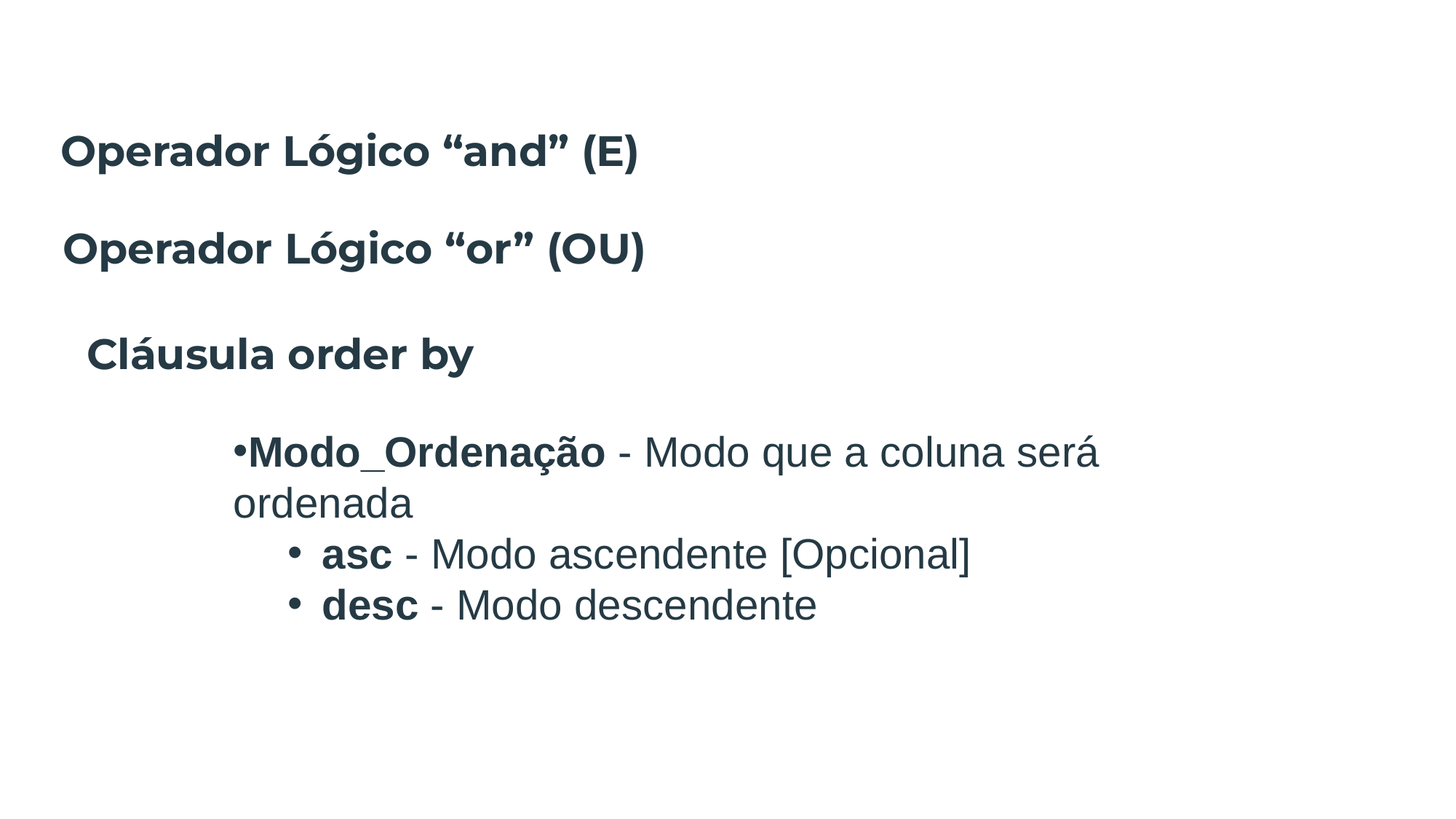

Operador Lógico “and” (E)
Operador Lógico “or” (OU)
Cláusula order by
Modo_Ordenação - Modo que a coluna será ordenada
asc - Modo ascendente [Opcional]
desc - Modo descendente